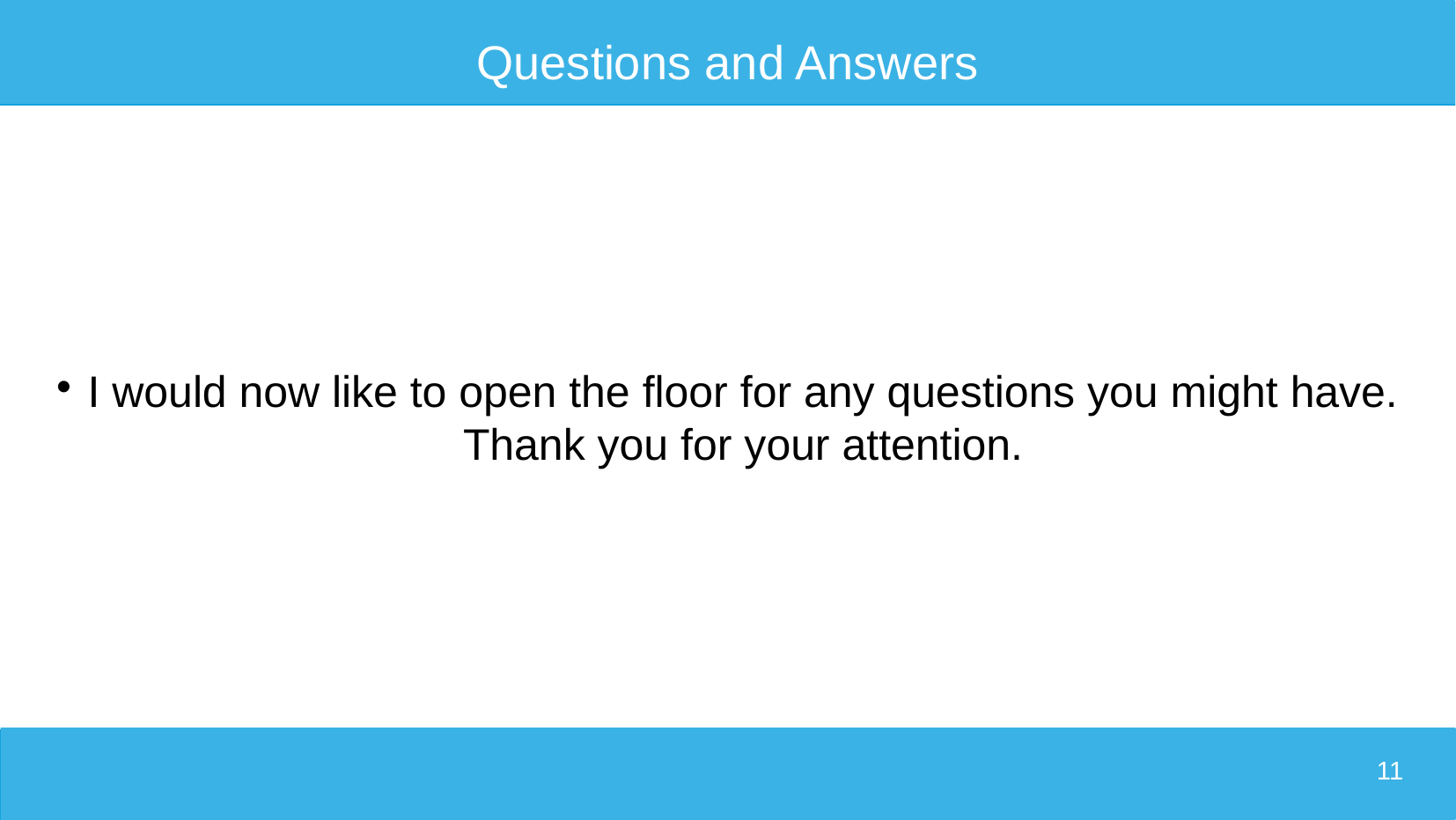

# Questions and Answers
I would now like to open the floor for any questions you might have. Thank you for your attention.
11